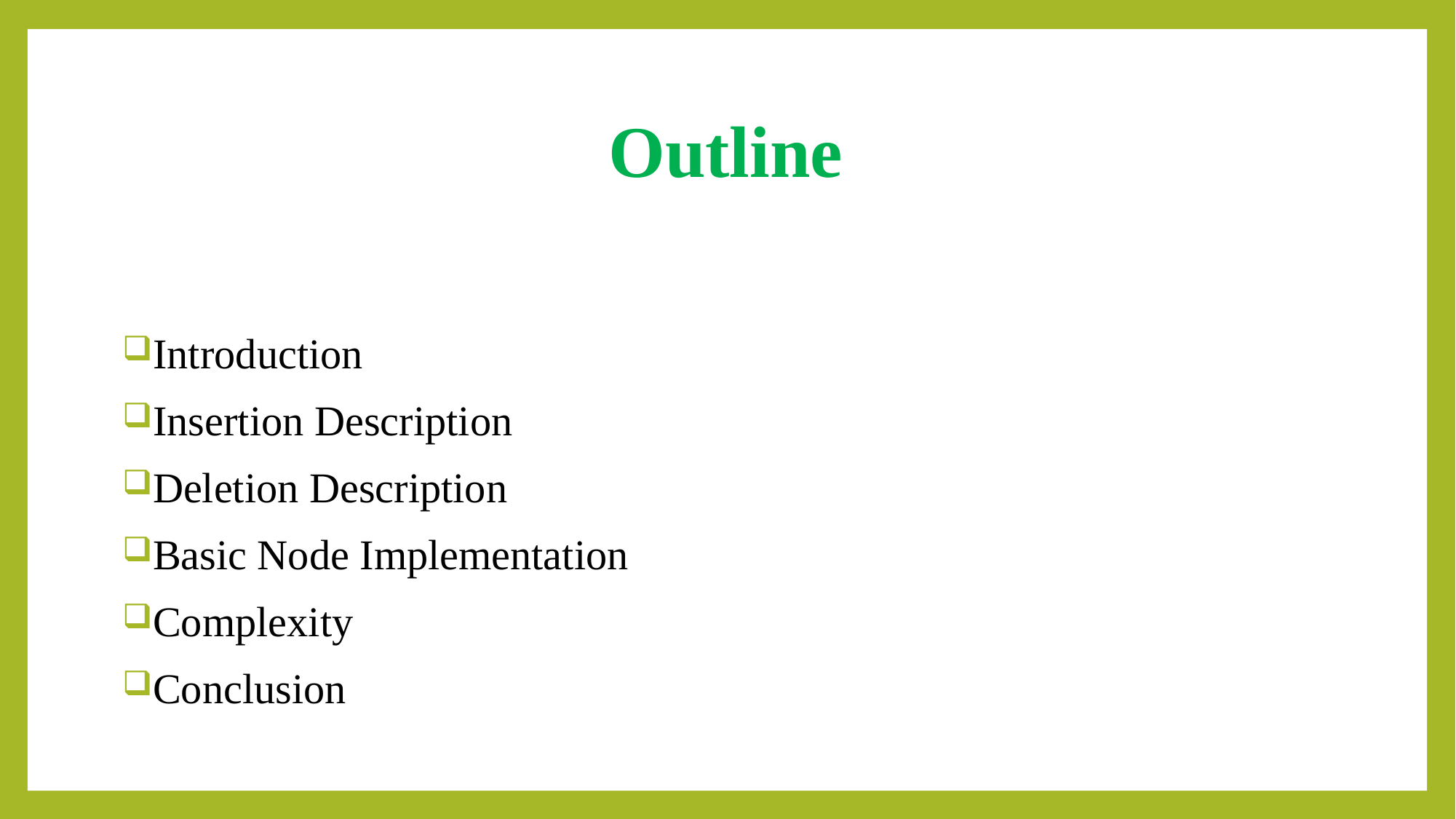

# Outline
Introduction
Insertion Description
Deletion Description
Basic Node Implementation
Complexity
Conclusion